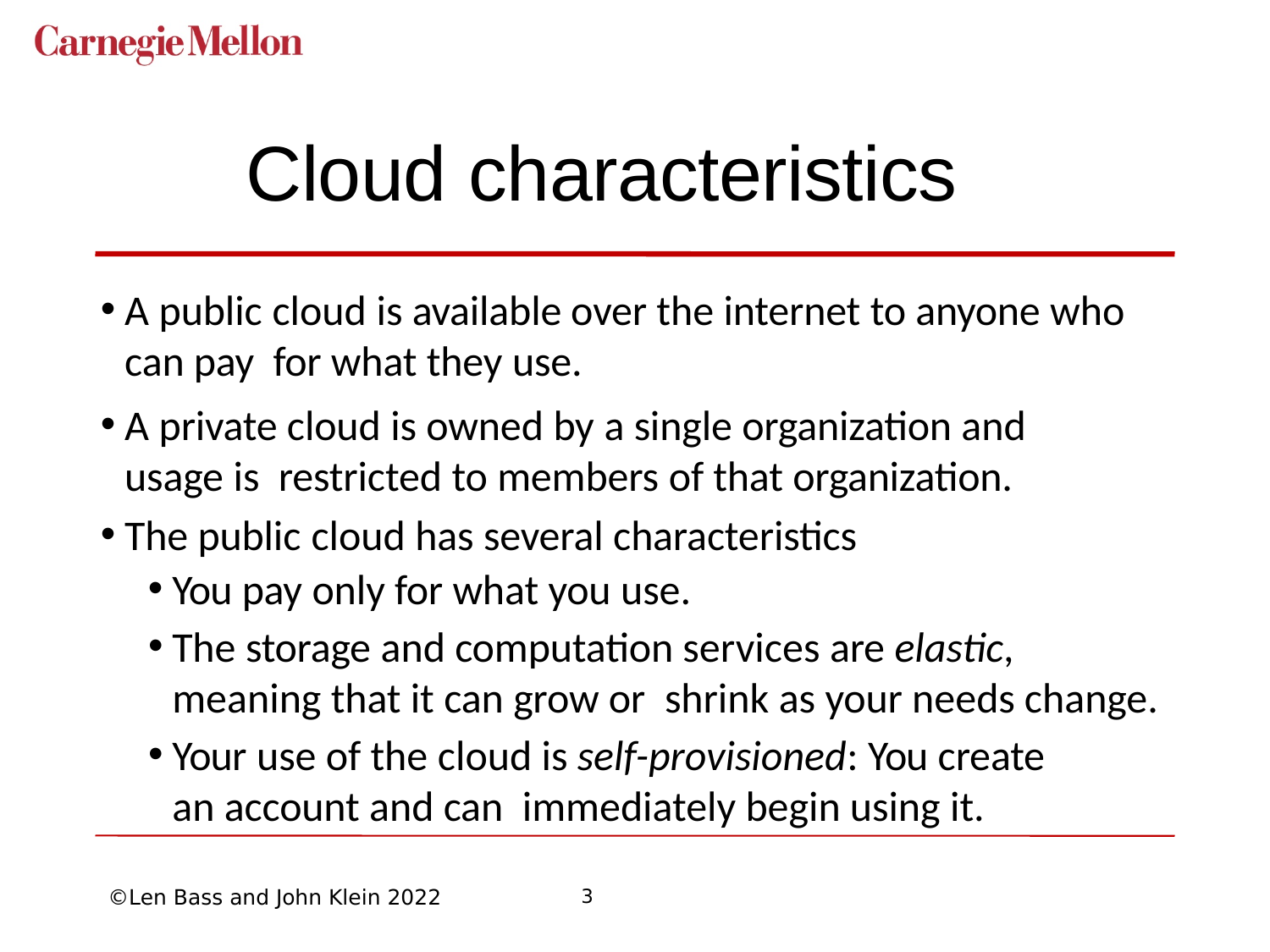

# Cloud characteristics
A public cloud is available over the internet to anyone who can pay  for what they use.
A private cloud is owned by a single organization and usage is  restricted to members of that organization.
The public cloud has several characteristics
You pay only for what you use.
The storage and computation services are elastic, meaning that it can grow or  shrink as your needs change.
Your use of the cloud is self-provisioned: You create an account and can  immediately begin using it.
3